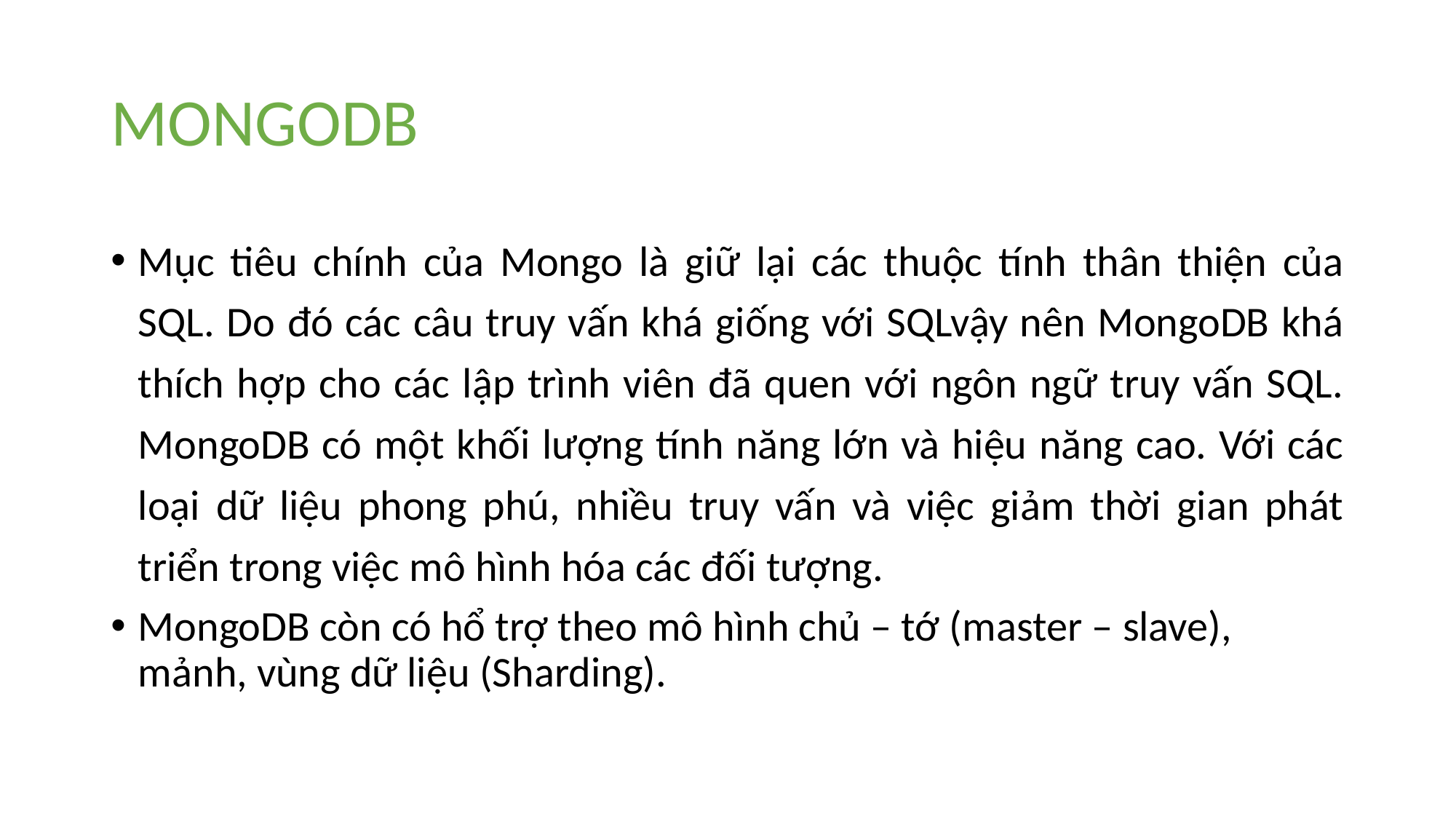

# MONGODB
Mục tiêu chính của Mongo là giữ lại các thuộc tính thân thiện của SQL. Do đó các câu truy vấn khá giống với SQLvậy nên MongoDB khá thích hợp cho các lập trình viên đã quen với ngôn ngữ truy vấn SQL. MongoDB có một khối lượng tính năng lớn và hiệu năng cao. Với các loại dữ liệu phong phú, nhiều truy vấn và việc giảm thời gian phát triển trong việc mô hình hóa các đối tượng.
MongoDB còn có hổ trợ theo mô hình chủ – tớ (master – slave), mảnh, vùng dữ liệu (Sharding).